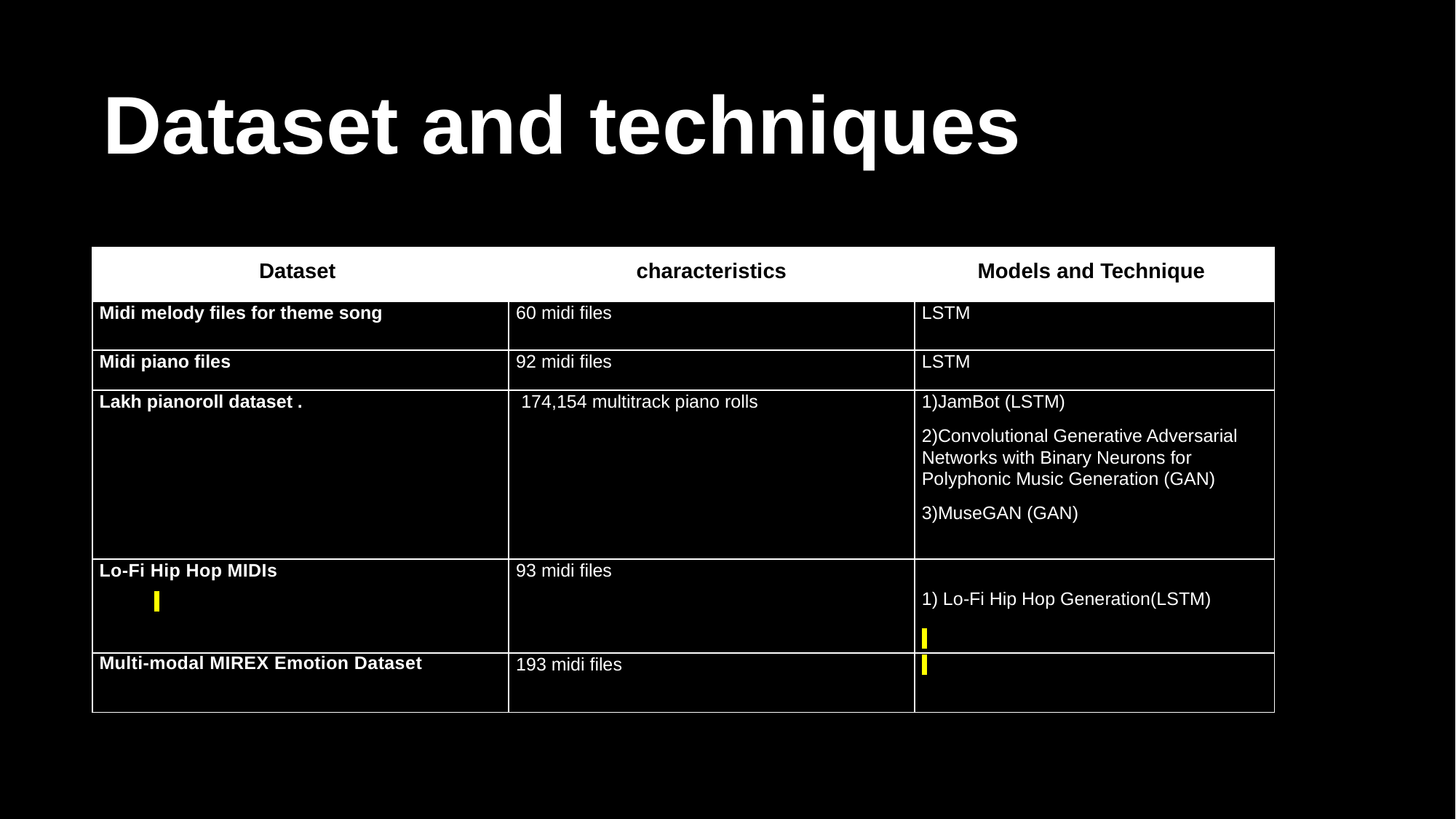

# Dataset and techniques
| Dataset | characteristics | Models and Technique |
| --- | --- | --- |
| Midi melody files for theme song | 60 midi files | LSTM |
| Midi piano files | 92 midi files | LSTM |
| Lakh pianoroll dataset . | 174,154 multitrack piano rolls | 1)JamBot (LSTM) 2)Convolutional Generative Adversarial Networks with Binary Neurons for Polyphonic Music Generation (GAN) 3)MuseGAN (GAN) |
| Lo-Fi Hip Hop MIDIs | 93 midi files | 1) Lo-Fi Hip Hop Generation(LSTM) |
| Multi-modal MIREX Emotion Dataset | 193 midi files |  |